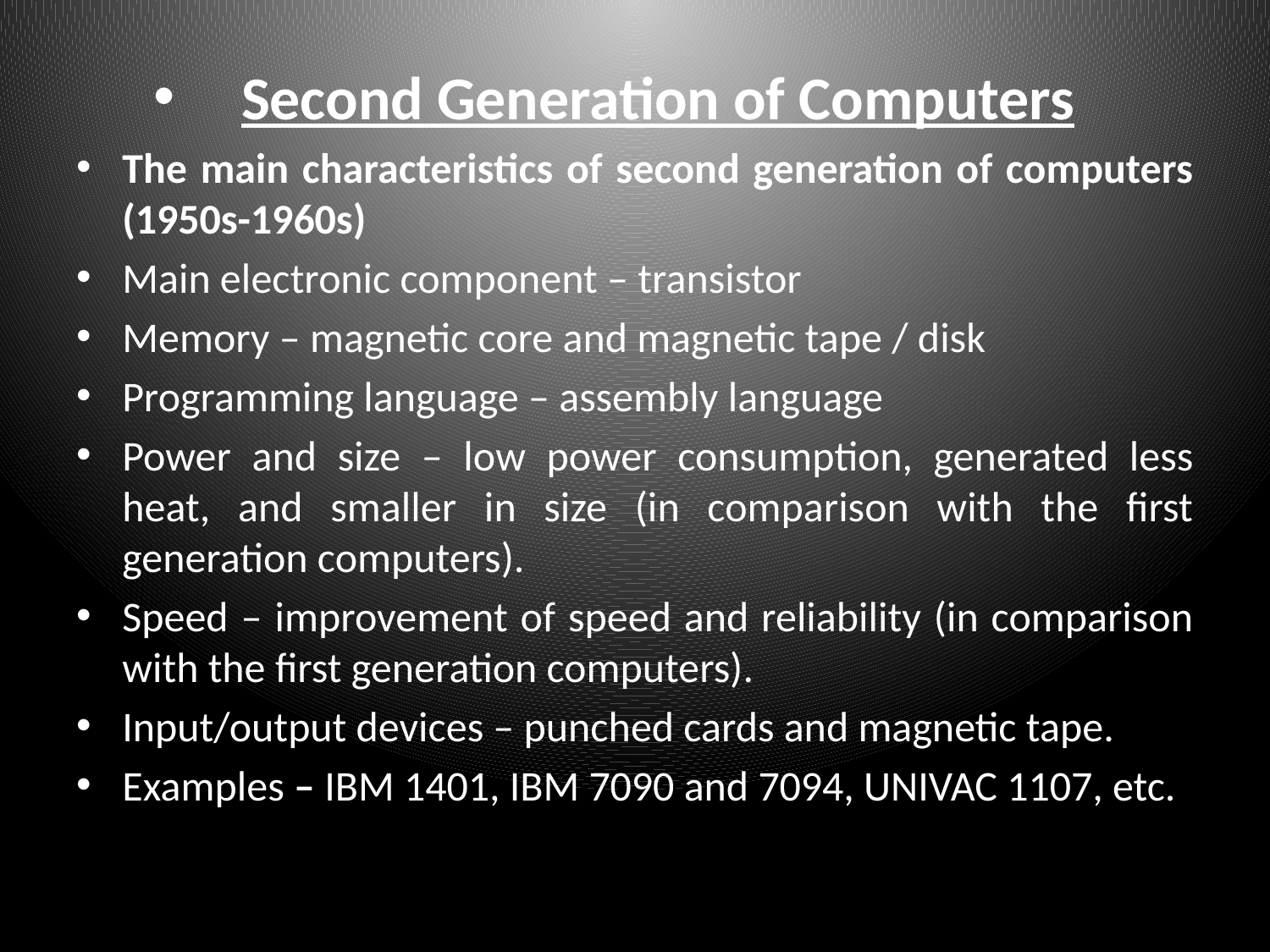

Second Generation of Computers
The main characteristics of second generation of computers (1950s-1960s)
Main electronic component – transistor
Memory – magnetic core and magnetic tape / disk
Programming language – assembly language
Power and size – low power consumption, generated less heat, and smaller in size (in comparison with the first generation computers).
Speed – improvement of speed and reliability (in comparison with the first generation computers).
Input/output devices – punched cards and magnetic tape.
Examples – IBM 1401, IBM 7090 and 7094, UNIVAC 1107, etc.